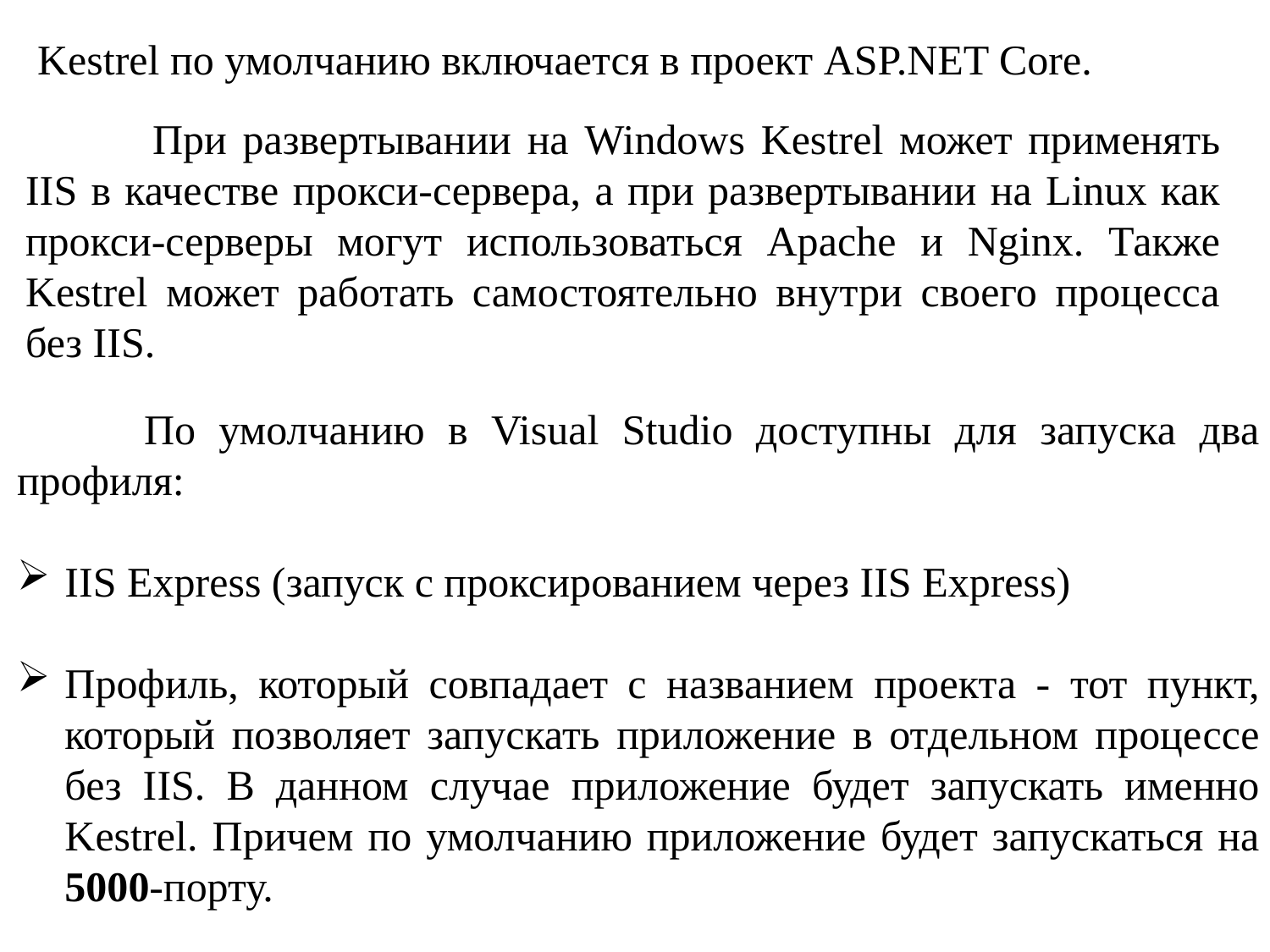

Kestrel по умолчанию включается в проект ASP.NET Core.
	При развертывании на Windows Kestrel может применять IIS в качестве прокси-сервера, а при развертывании на Linux как прокси-серверы могут использоваться Apache и Nginx. Также Kestrel может работать самостоятельно внутри своего процесса без IIS.
	По умолчанию в Visual Studio доступны для запуска два профиля:

IIS Express (запуск с проксированием через IIS Express)

Профиль, который совпадает с названием проекта - тот пункт, который позволяет запускать приложение в отдельном процессе без IIS. В данном случае приложение будет запускать именно Kestrel. Причем по умолчанию приложение будет запускаться на 5000-порту.